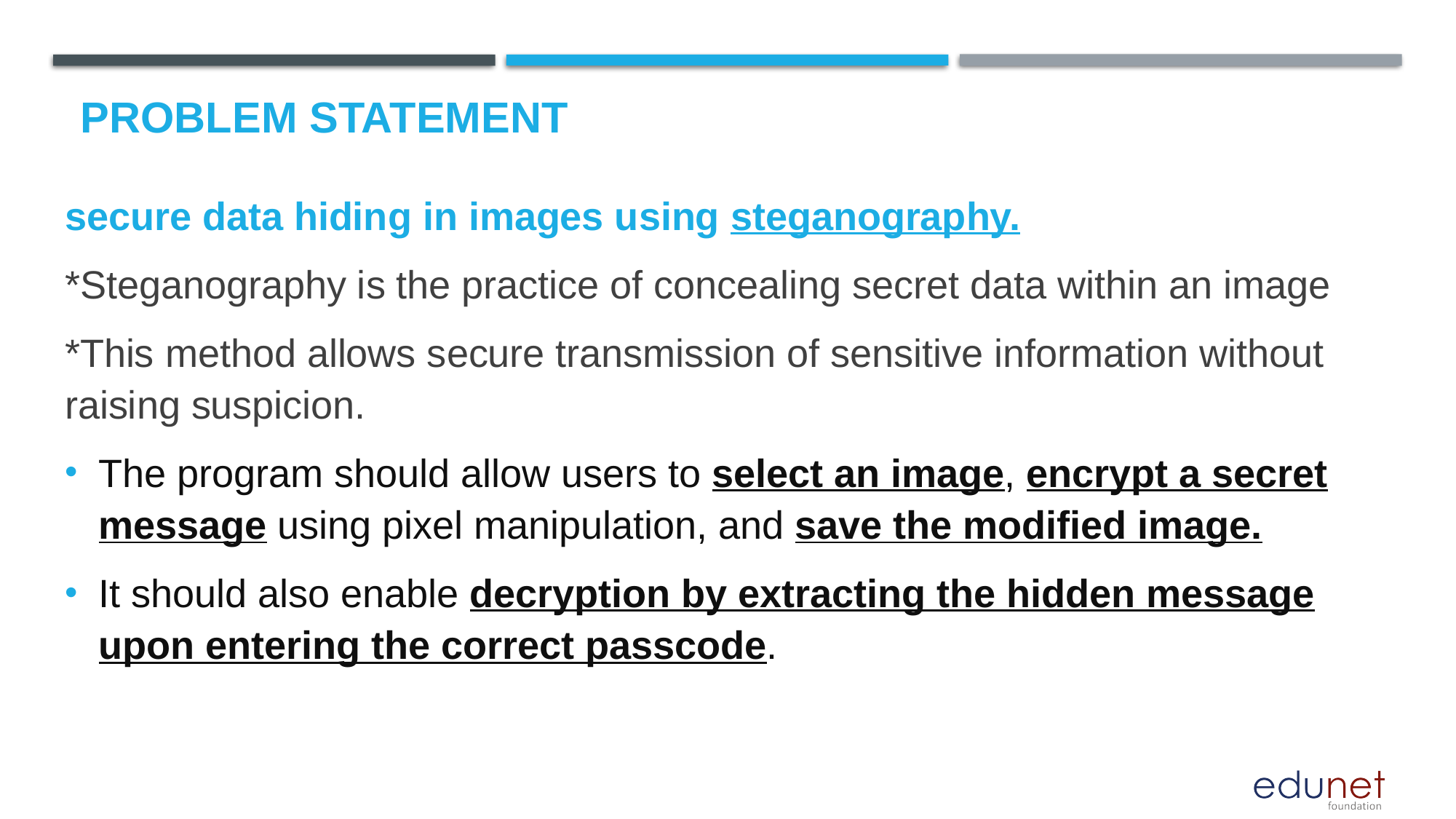

# Problem Statement
secure data hiding in images using steganography.
*Steganography is the practice of concealing secret data within an image
*This method allows secure transmission of sensitive information without raising suspicion.
The program should allow users to select an image, encrypt a secret message using pixel manipulation, and save the modified image.
It should also enable decryption by extracting the hidden message upon entering the correct passcode.